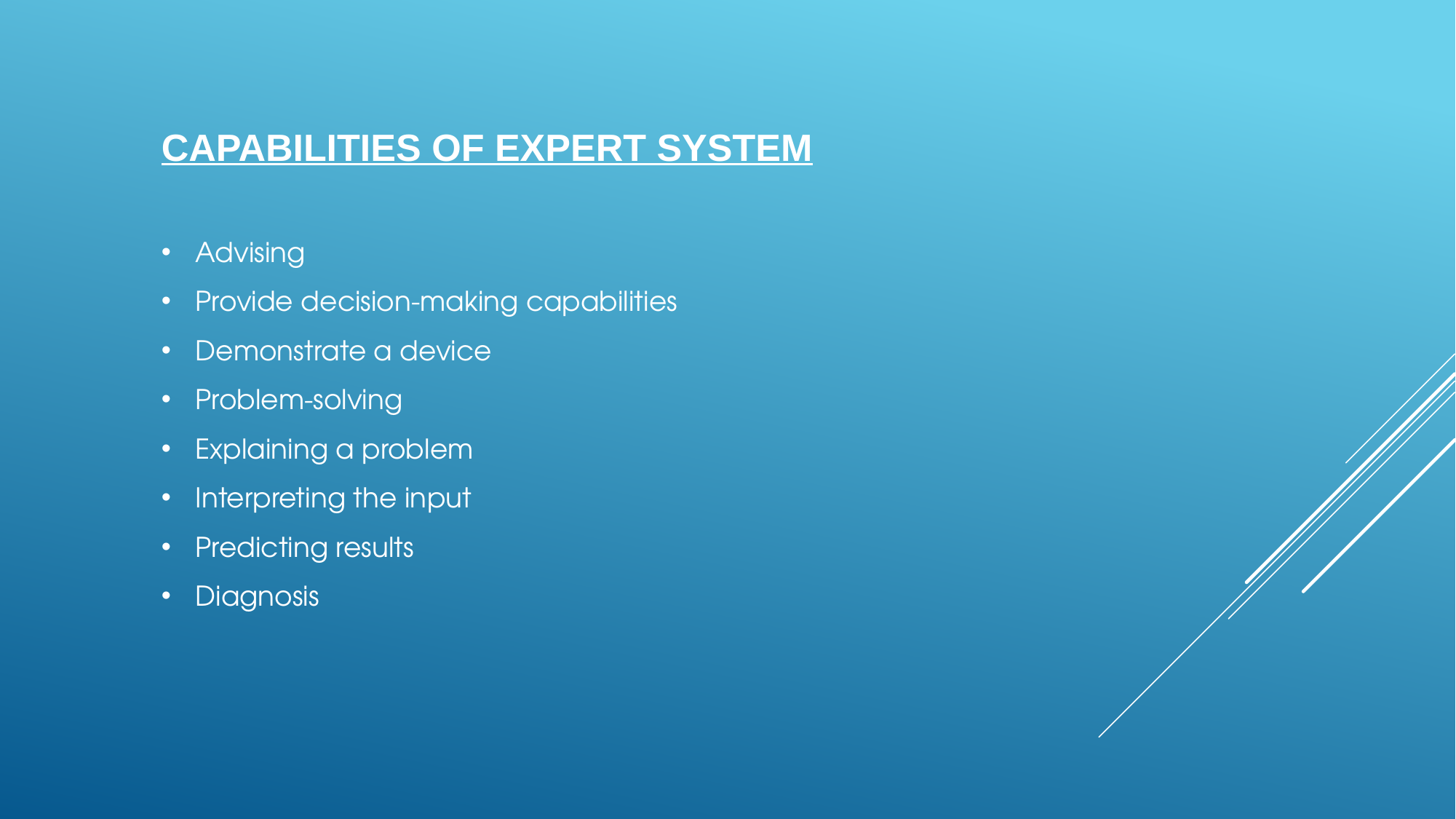

CAPABILITIES OF EXPERT SYSTEM
Advising
Provide decision-making capabilities
Demonstrate a device
Problem-solving
Explaining a problem
Interpreting the input
Predicting results
Diagnosis